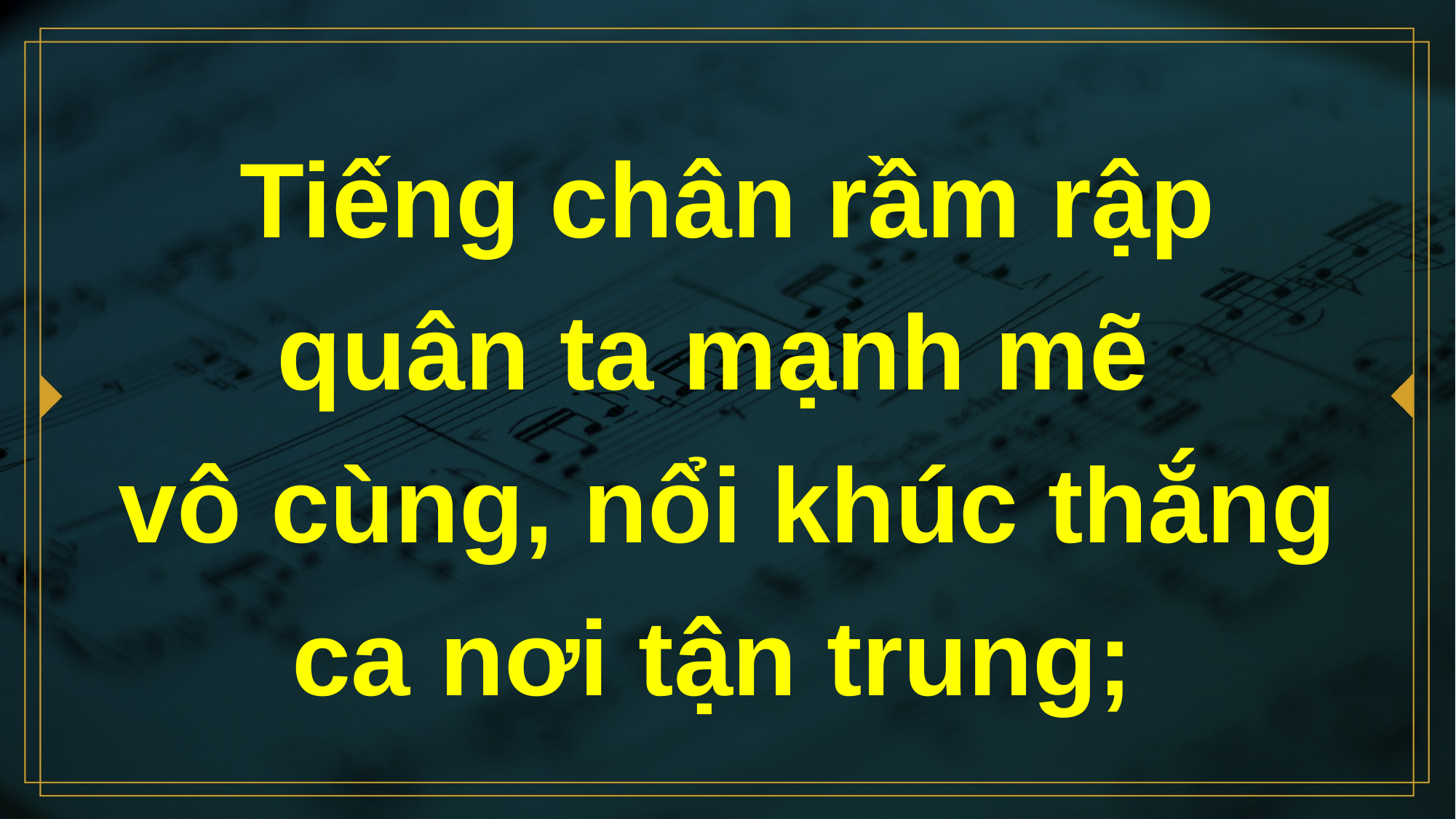

# Tiếng chân rầm rập quân ta mạnh mẽ vô cùng, nổi khúc thắng ca nơi tận trung;